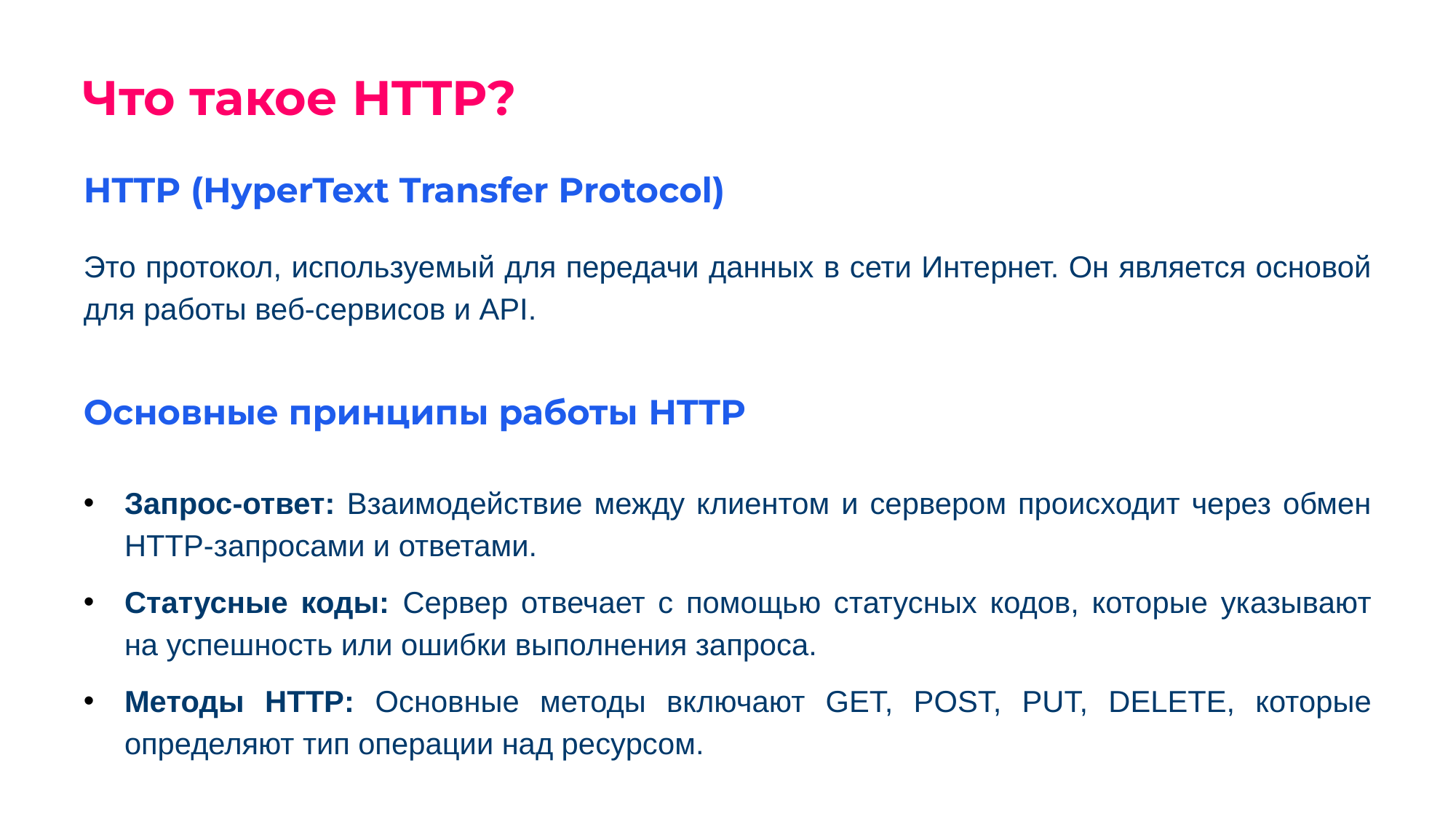

Что такое HTTP?
HTTP (HyperText Transfer Protocol)
Это протокол, используемый для передачи данных в сети Интернет. Он является основой для работы веб-сервисов и API.
Основные принципы работы HTTP
Запрос-ответ: Взаимодействие между клиентом и сервером происходит через обмен HTTP-запросами и ответами.
Статусные коды: Сервер отвечает с помощью статусных кодов, которые указывают на успешность или ошибки выполнения запроса.
Методы HTTP: Основные методы включают GET, POST, PUT, DELETE, которые определяют тип операции над ресурсом.